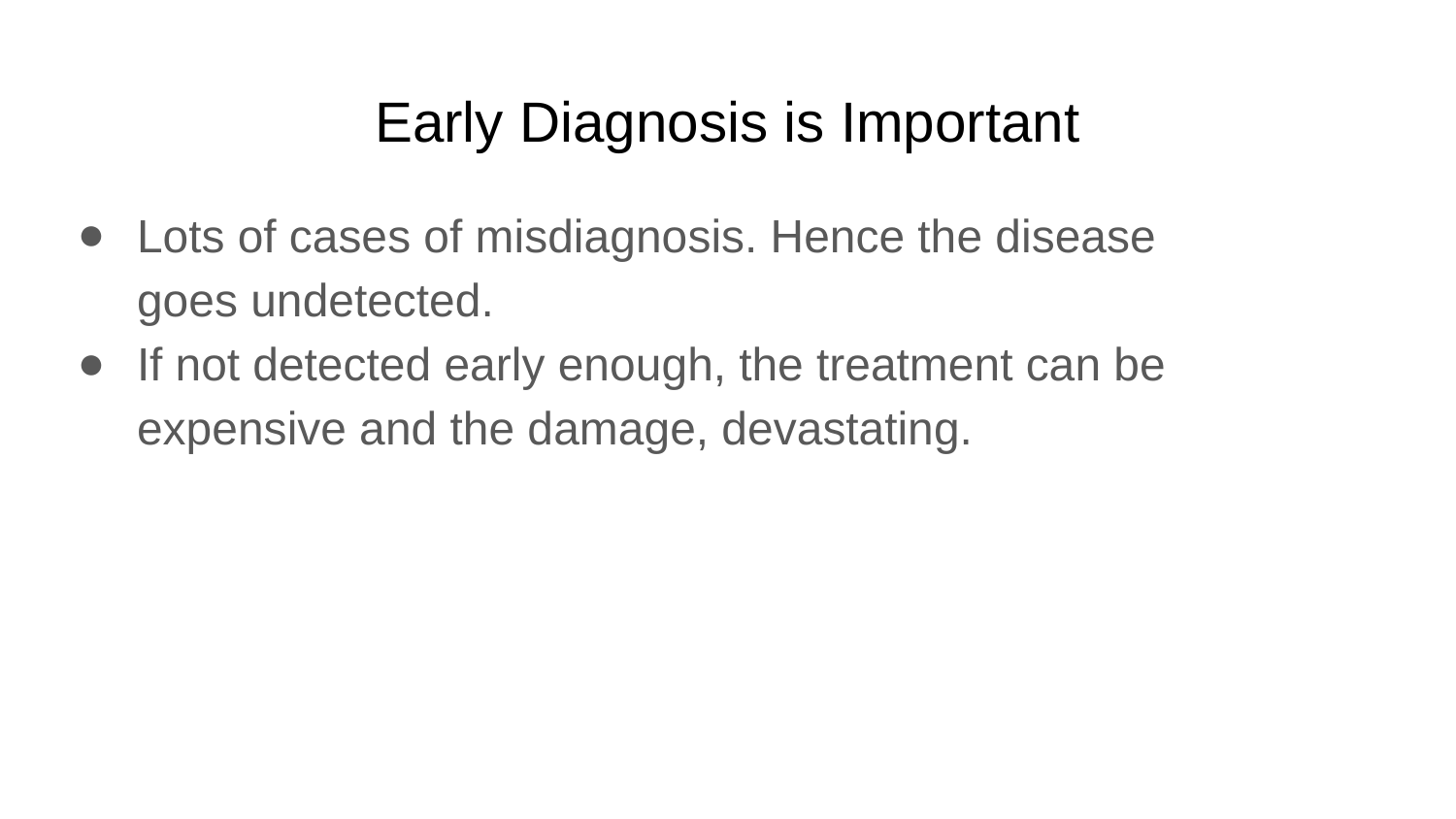

# Early Diagnosis is Important
Lots of cases of misdiagnosis. Hence the disease goes undetected.
If not detected early enough, the treatment can be expensive and the damage, devastating.